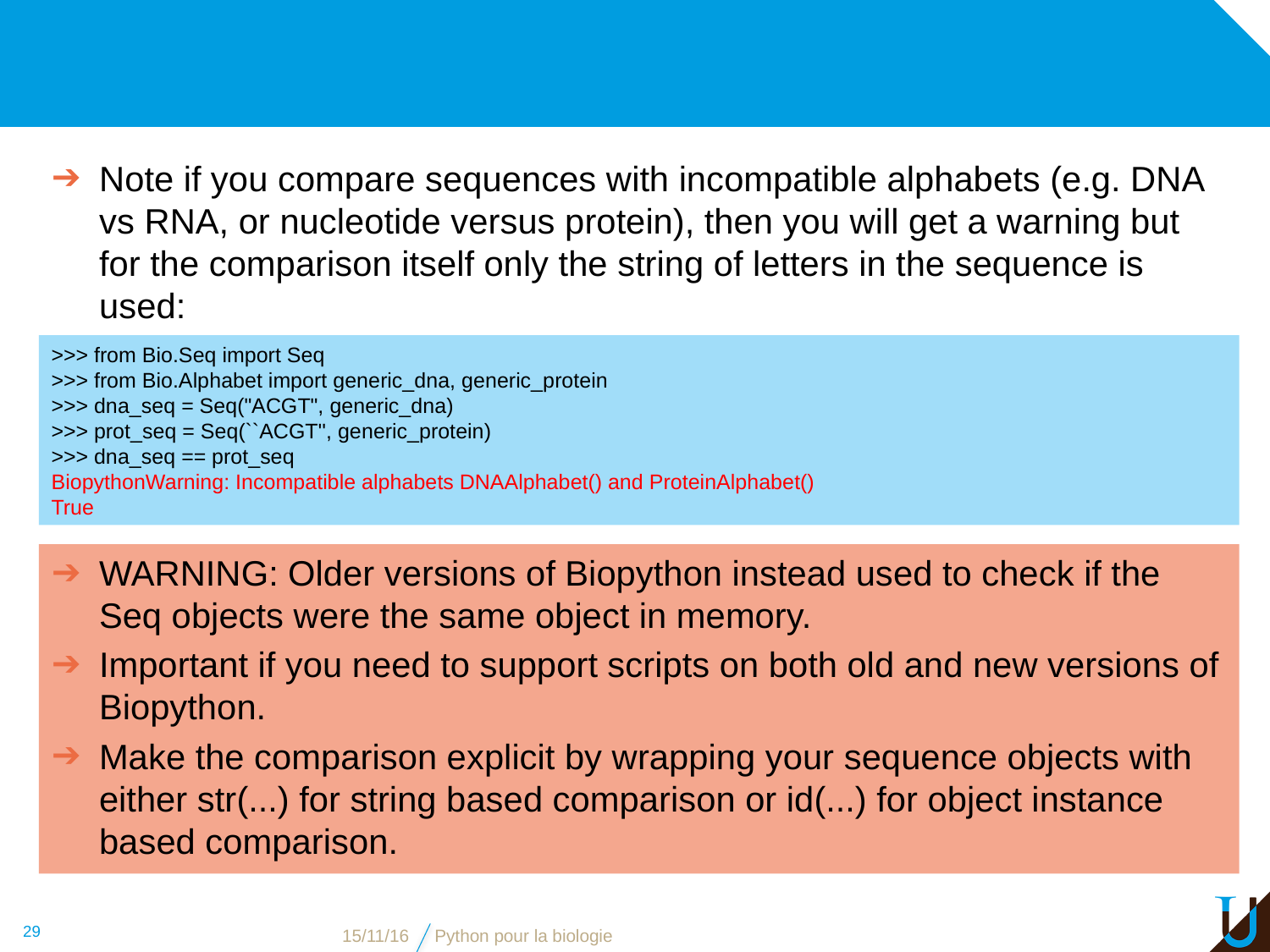

#
Note if you compare sequences with incompatible alphabets (e.g. DNA vs RNA, or nucleotide versus protein), then you will get a warning but for the comparison itself only the string of letters in the sequence is used:

>>> from Bio.Seq import Seq
>>> from Bio.Alphabet import generic_dna, generic_protein
>>> dna_seq = Seq("ACGT", generic_dna)
>>> prot_seq = Seq(``ACGT'', generic_protein)
>>> dna_seq == prot_seq
BiopythonWarning: Incompatible alphabets DNAAlphabet() and ProteinAlphabet()
True
WARNING: Older versions of Biopython instead used to check if the Seq objects were the same object in memory.
Important if you need to support scripts on both old and new versions of Biopython.
Make the comparison explicit by wrapping your sequence objects with either str(...) for string based comparison or id(...) for object instance based comparison.

29
15/11/16
Python pour la biologie